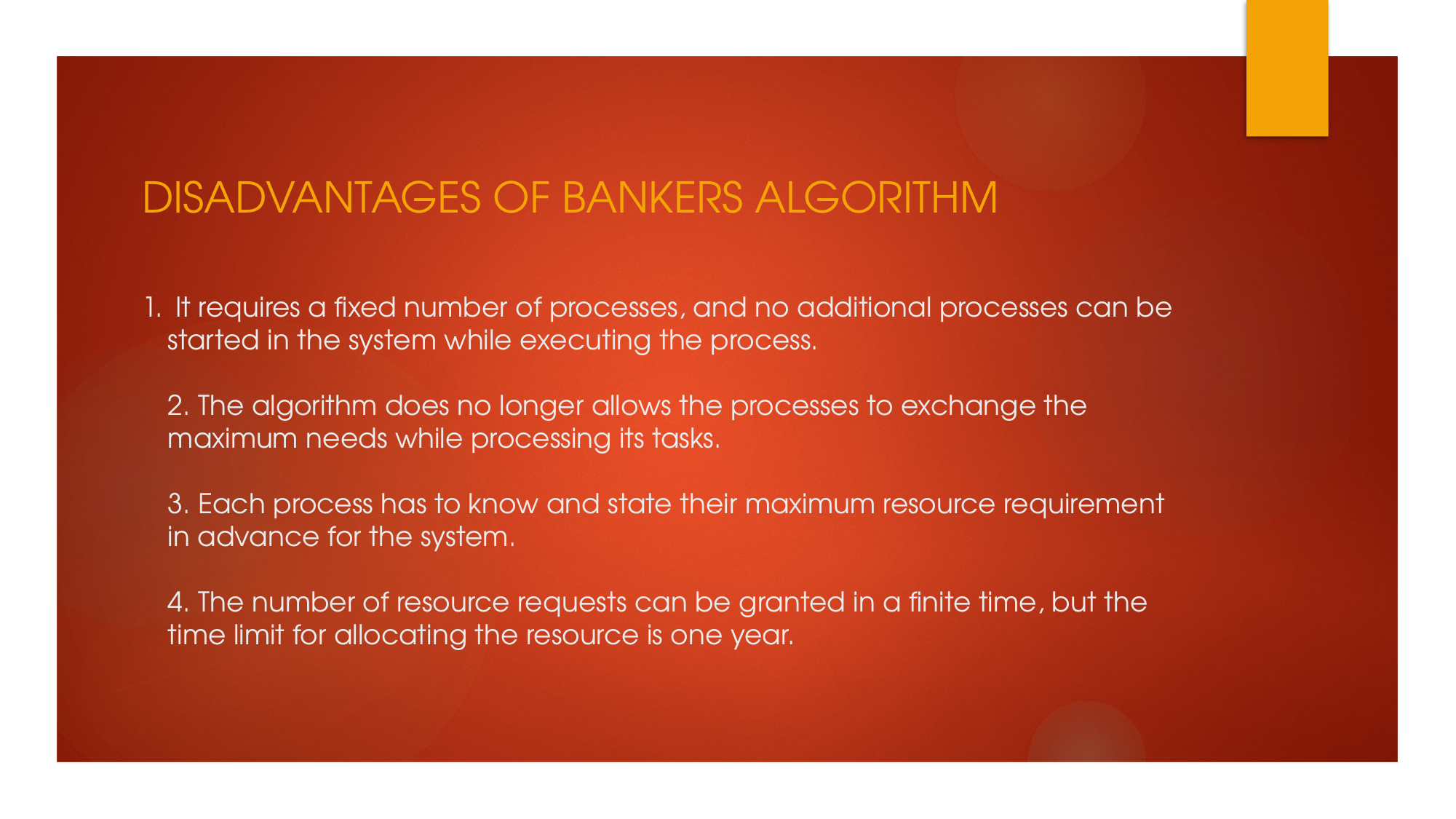

Disadvantages of Bankers algorithm
# It requires a fixed number of processes, and no additional processes can be started in the system while executing the process. 2. The algorithm does no longer allows the processes to exchange the maximum needs while processing its tasks. 3. Each process has to know and state their maximum resource requirement in advance for the system. 4. The number of resource requests can be granted in a finite time, but the time limit for allocating the resource is one year.